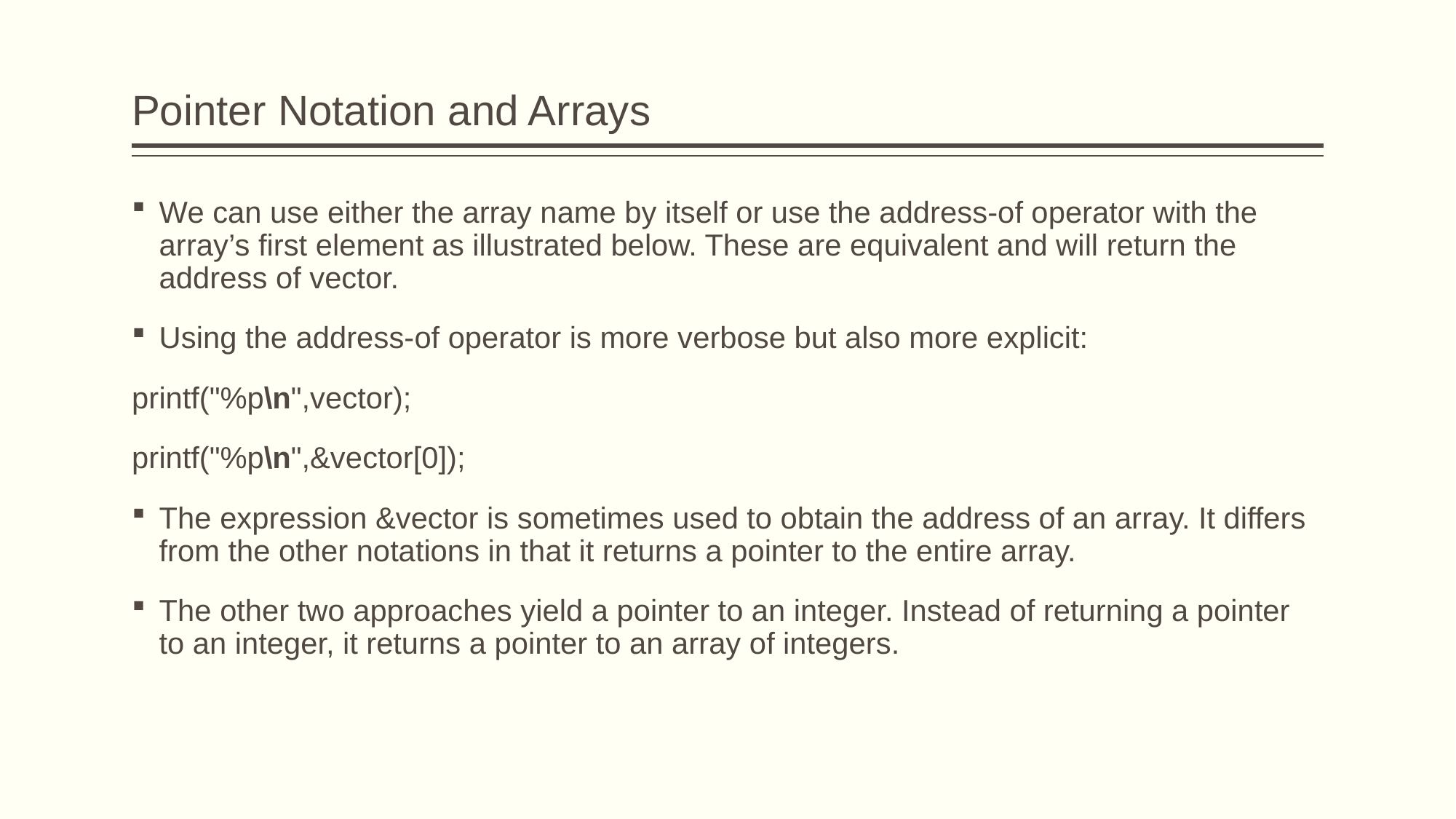

# Pointer Notation and Arrays
We can use either the array name by itself or use the address-of operator with the array’s first element as illustrated below. These are equivalent and will return the address of vector.
Using the address-of operator is more verbose but also more explicit:
printf("%p\n",vector);
printf("%p\n",&vector[0]);
The expression &vector is sometimes used to obtain the address of an array. It differs from the other notations in that it returns a pointer to the entire array.
The other two approaches yield a pointer to an integer. Instead of returning a pointer to an integer, it returns a pointer to an array of integers.